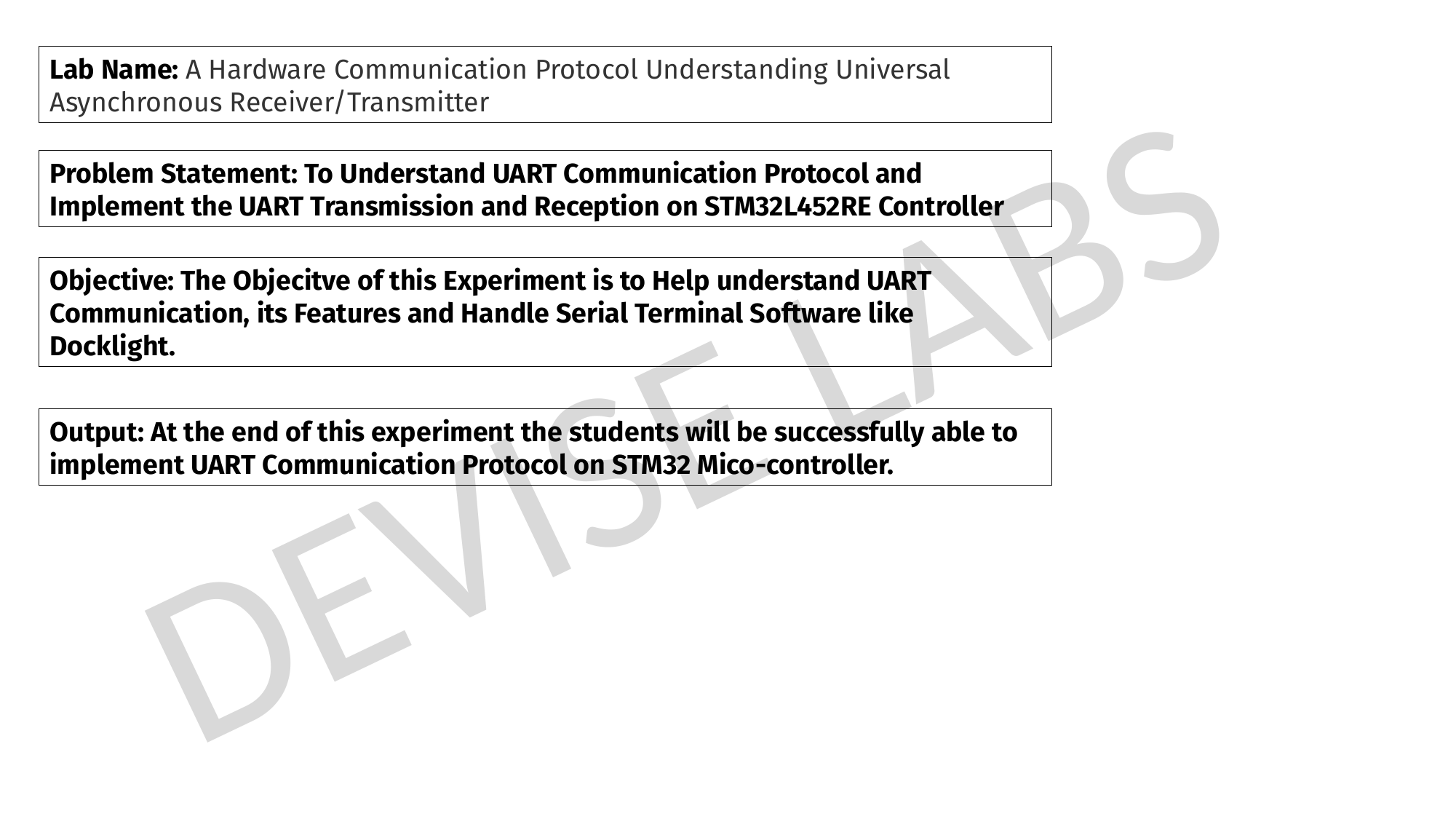

Lab Name: A Hardware Communication Protocol Understanding Universal Asynchronous Receiver/Transmitter

Problem Statement: To Understand UART Communication Protocol and Implement the UART Transmission and Reception on STM32L452RE Controller
STM32 Cube IDE Configuration

Objective: The Objecitve of this Experiment is to Help understand UART Communication, its Features and Handle Serial Terminal Software like Docklight.
Output: At the end of this experiment the students will be successfully able to implement UART Communication Protocol on STM32 Mico-controller.